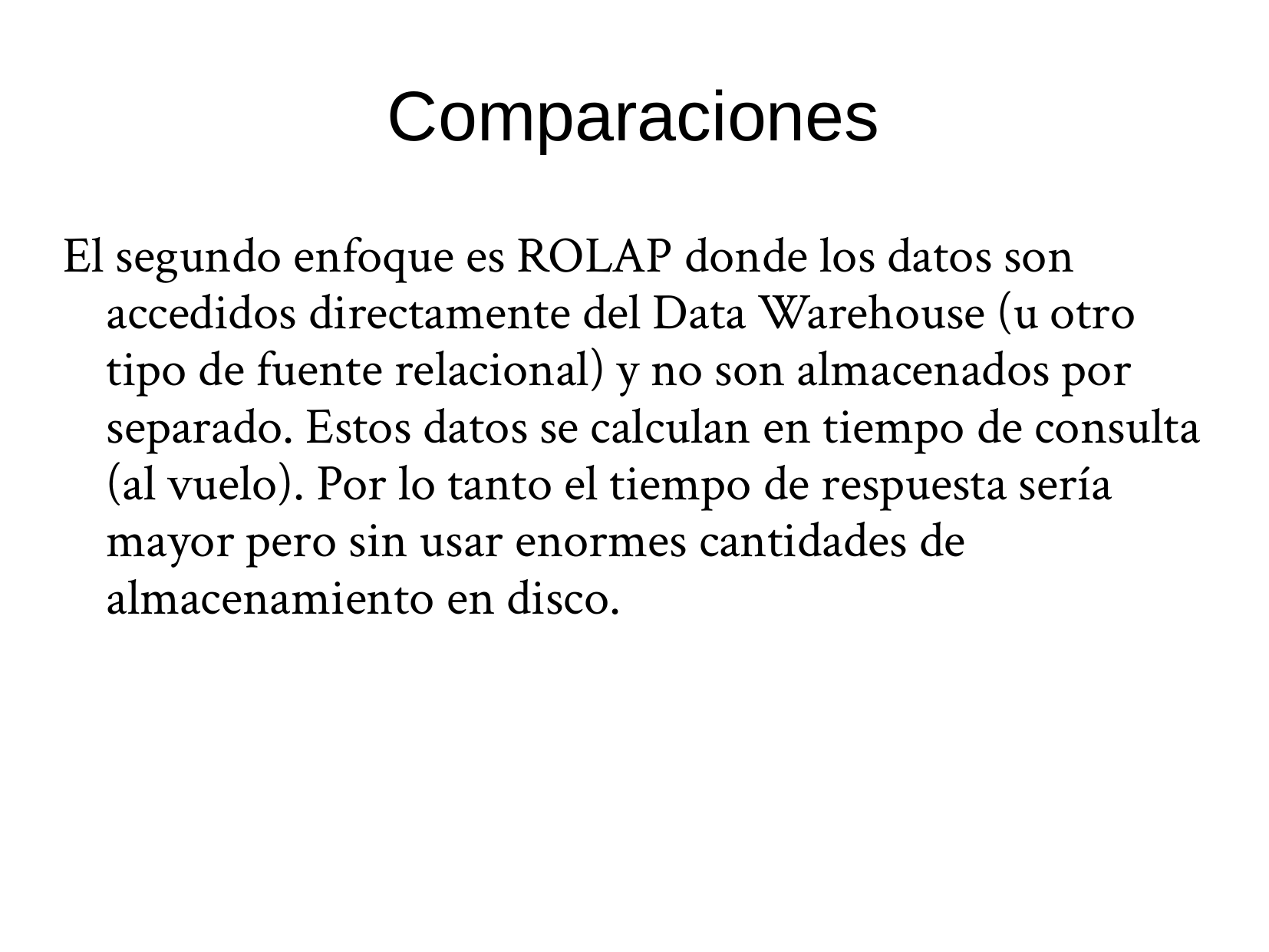

# Comparaciones
El segundo enfoque es ROLAP donde los datos son accedidos directamente del Data Warehouse (u otro tipo de fuente relacional) y no son almacenados por separado. Estos datos se calculan en tiempo de consulta (al vuelo). Por lo tanto el tiempo de respuesta sería mayor pero sin usar enormes cantidades de almacenamiento en disco.